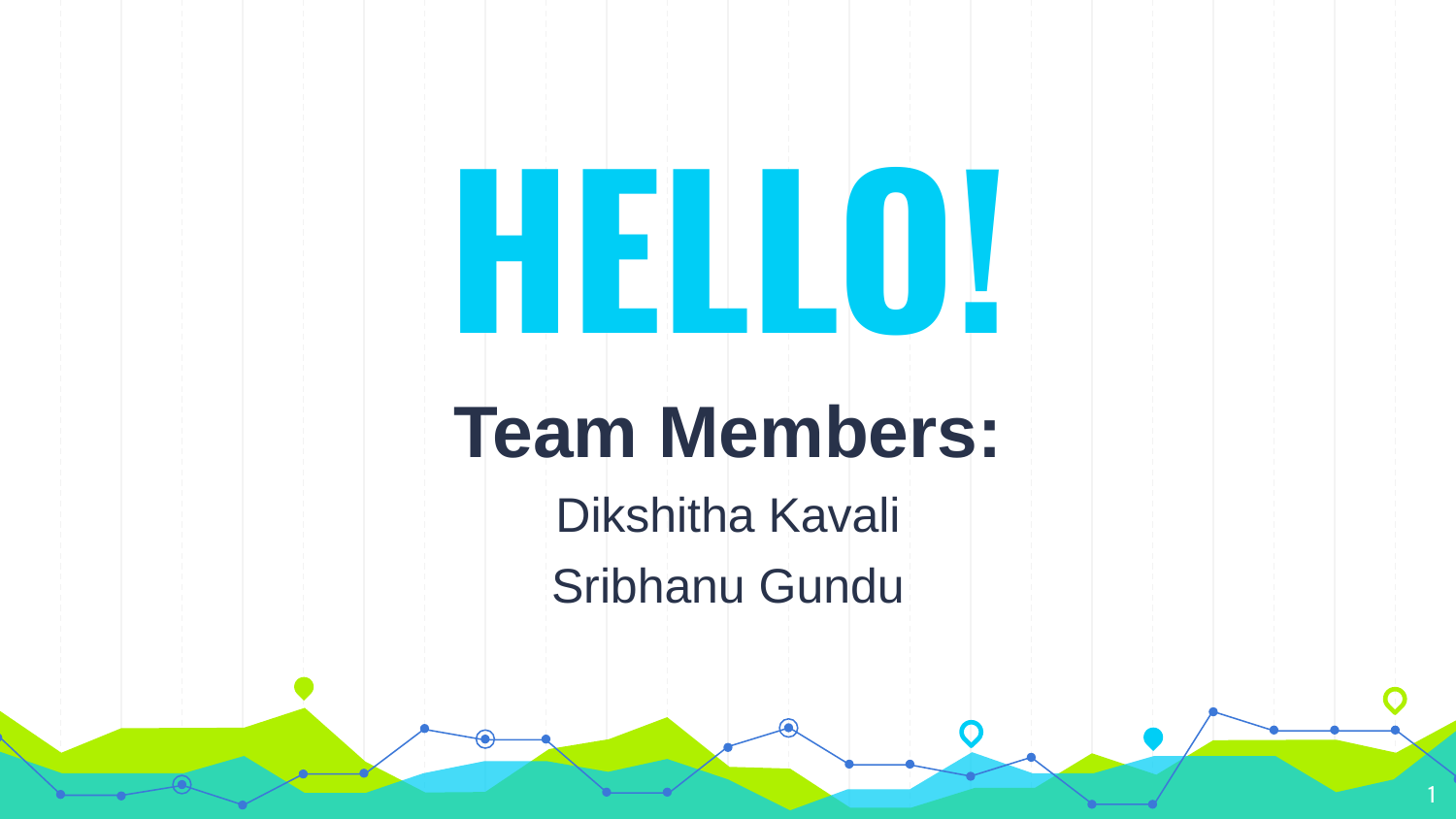

HELLO!
Team Members:
Dikshitha Kavali
Sribhanu Gundu
1